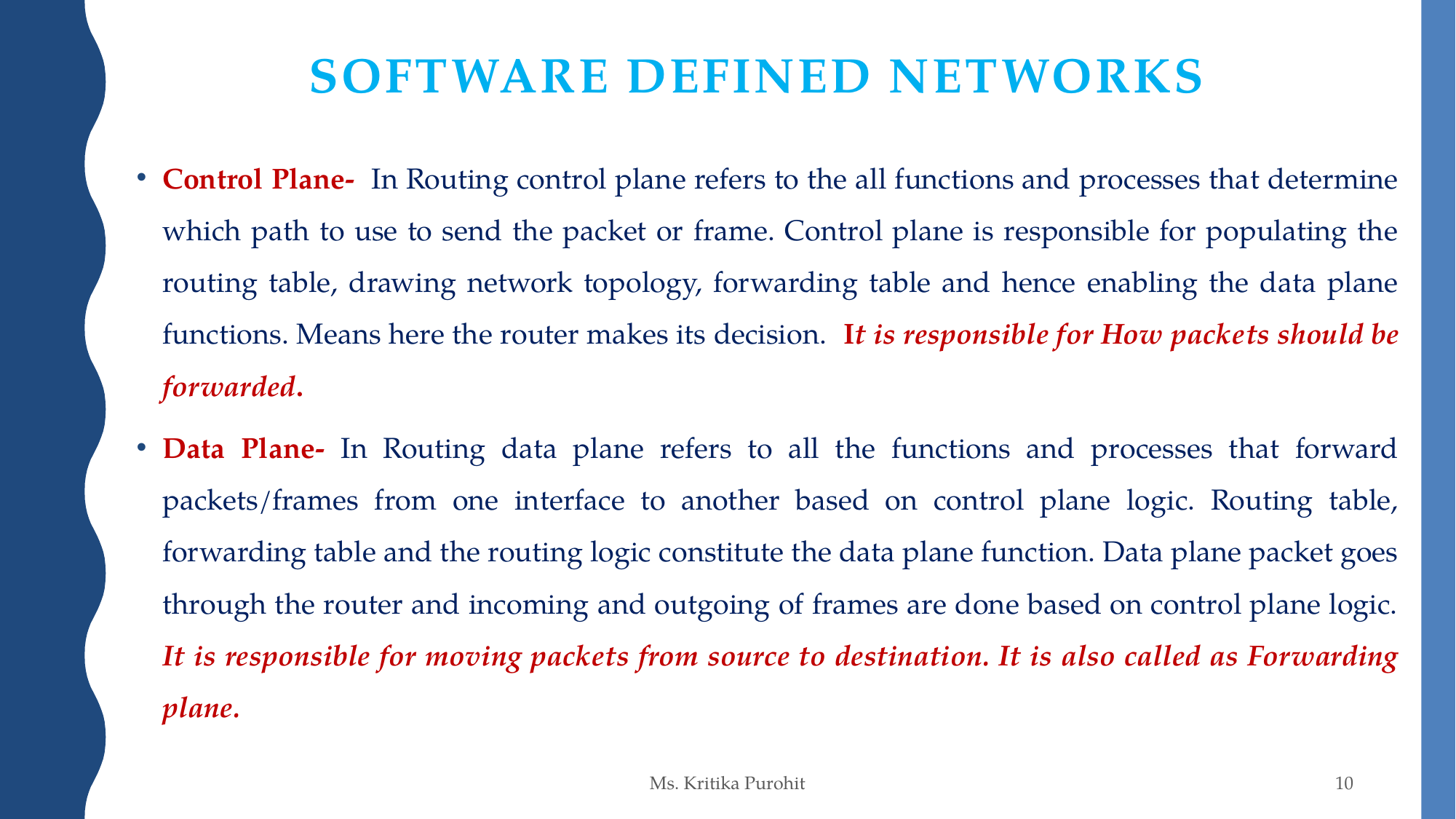

# Software defined Networks
Control Plane-  In Routing control plane refers to the all functions and processes that determine which path to use to send the packet or frame. Control plane is responsible for populating the routing table, drawing network topology, forwarding table and hence enabling the data plane functions. Means here the router makes its decision.  It is responsible for How packets should be forwarded.
Data Plane- In Routing data plane refers to all the functions and processes that forward packets/frames from one interface to another based on control plane logic. Routing table, forwarding table and the routing logic constitute the data plane function. Data plane packet goes through the router and incoming and outgoing of frames are done based on control plane logic. It is responsible for moving packets from source to destination. It is also called as Forwarding plane.
Ms. Kritika Purohit
10